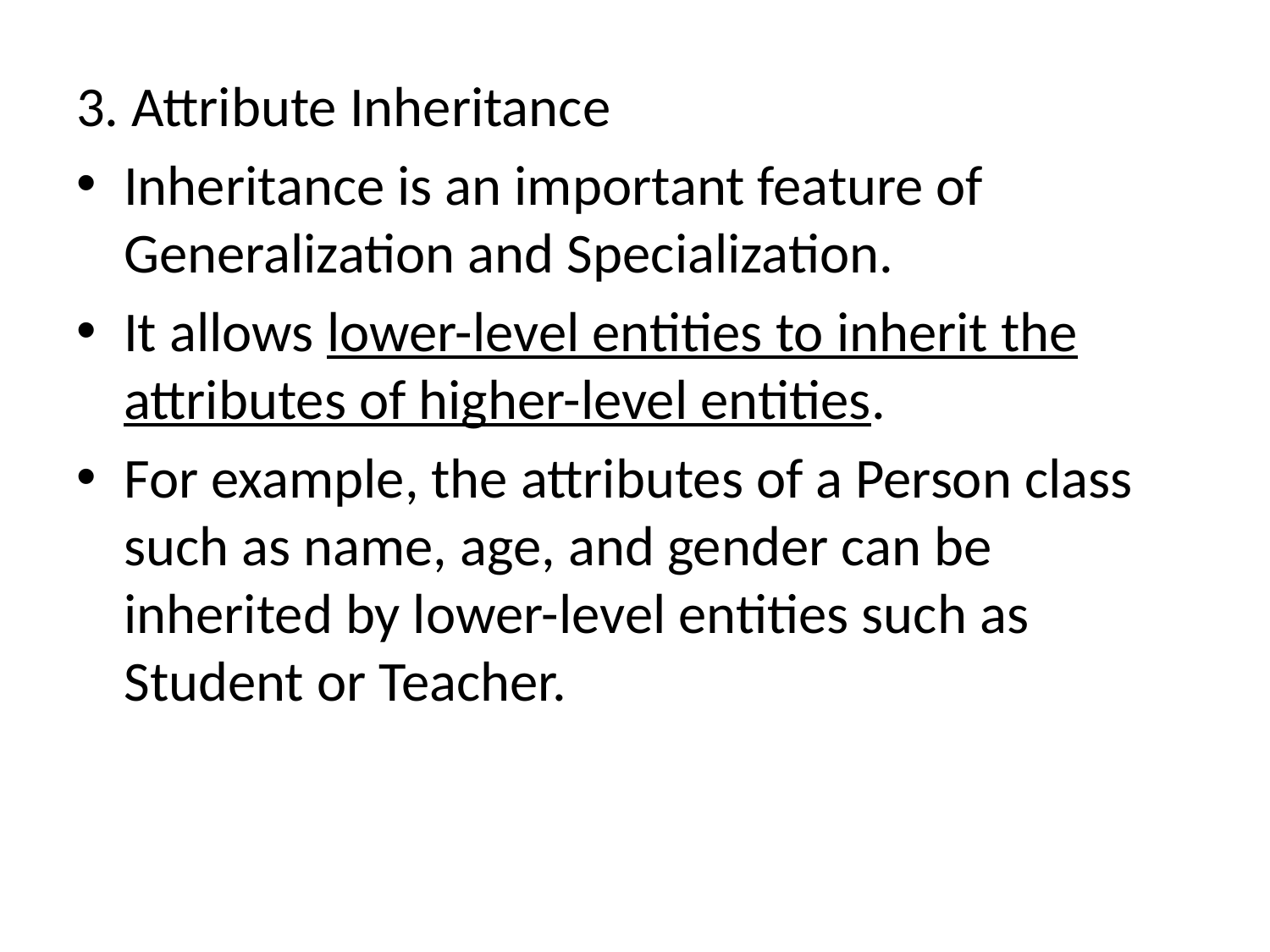

3. Attribute Inheritance
Inheritance is an important feature of Generalization and Specialization.
It allows lower-level entities to inherit the attributes of higher-level entities.
For example, the attributes of a Person class such as name, age, and gender can be inherited by lower-level entities such as Student or Teacher.